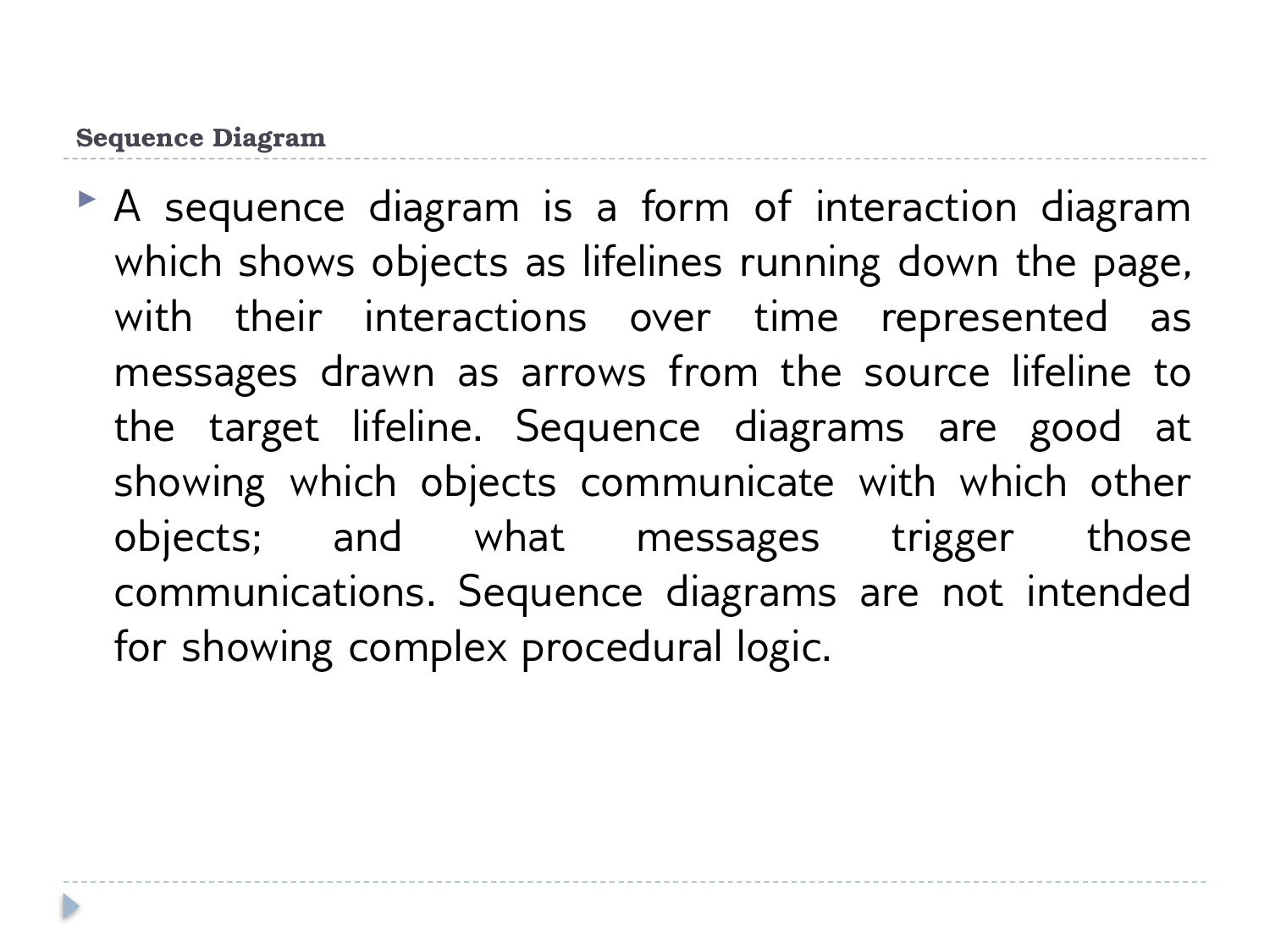

# Sequence Diagram
A sequence diagram is a form of interaction diagram which shows objects as lifelines running down the page, with their interactions over time represented as messages drawn as arrows from the source lifeline to the target lifeline. Sequence diagrams are good at showing which objects communicate with which other objects; and what messages trigger those communications. Sequence diagrams are not intended for showing complex procedural logic.